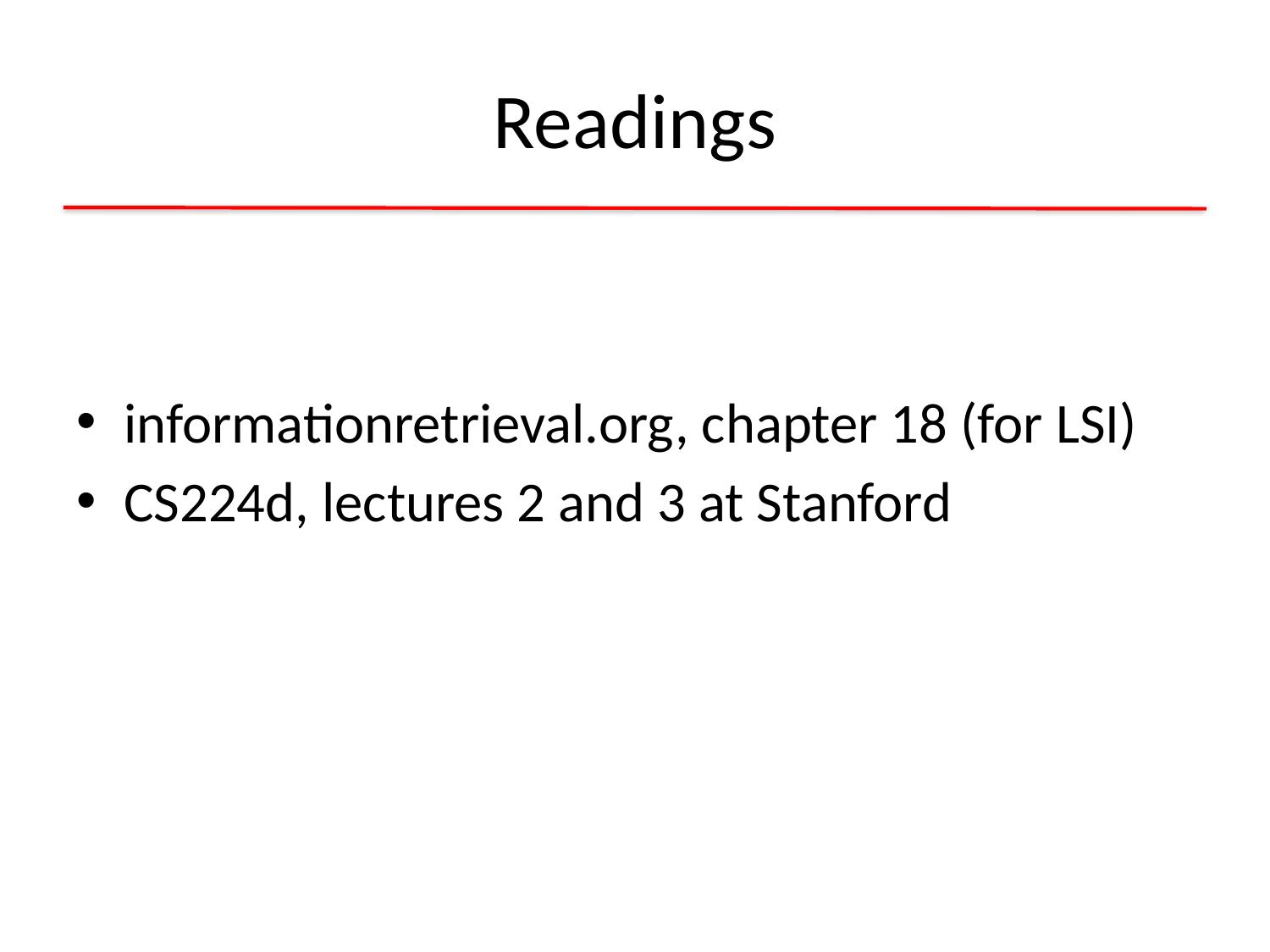

# Readings

informationretrieval.org, chapter 18 (for LSI)
CS224d, lectures 2 and 3 at Stanford